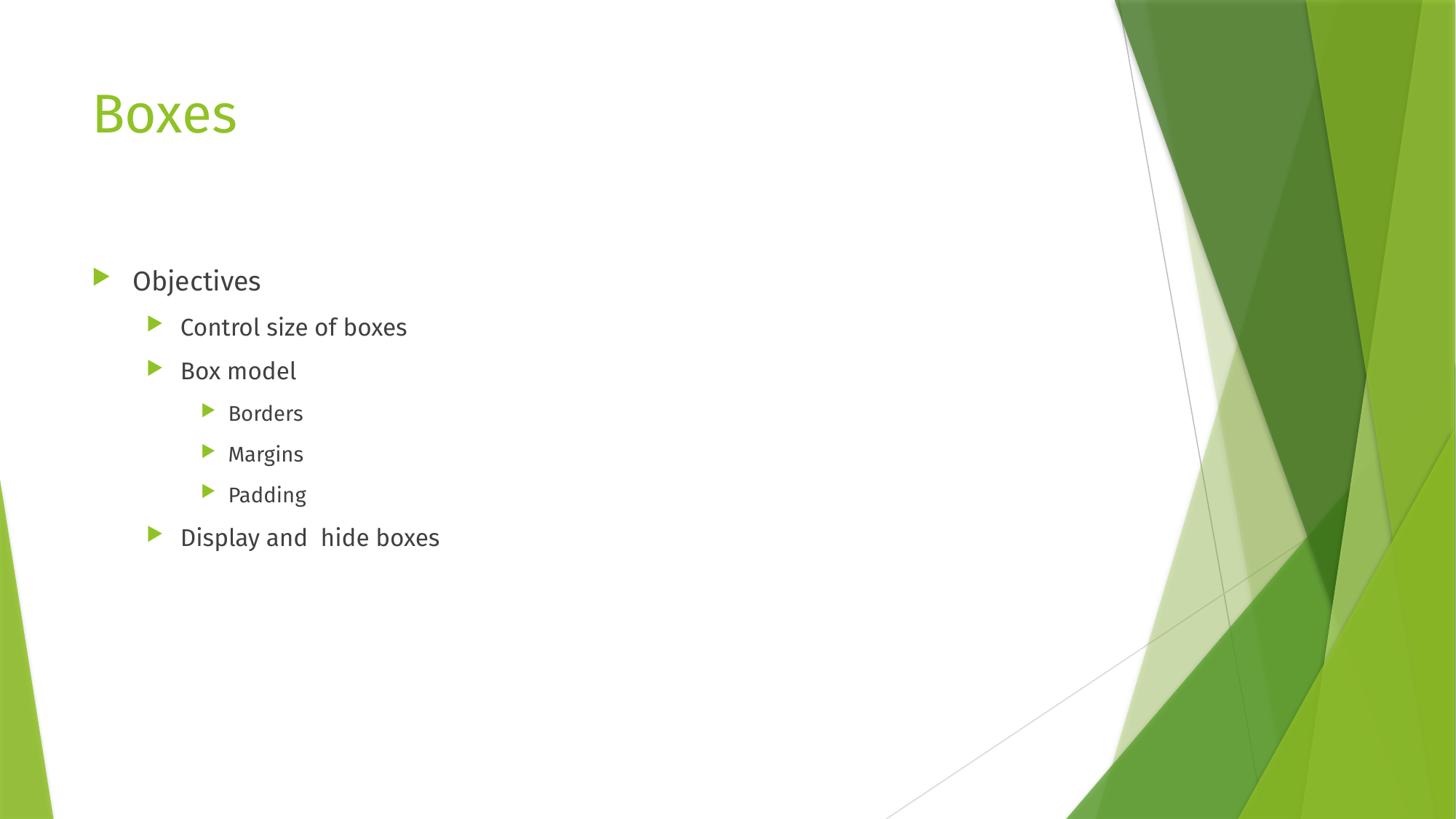

# Boxes
Objectives
Control size of boxes
Box model
Borders
Margins
Padding
Display and  hide boxes